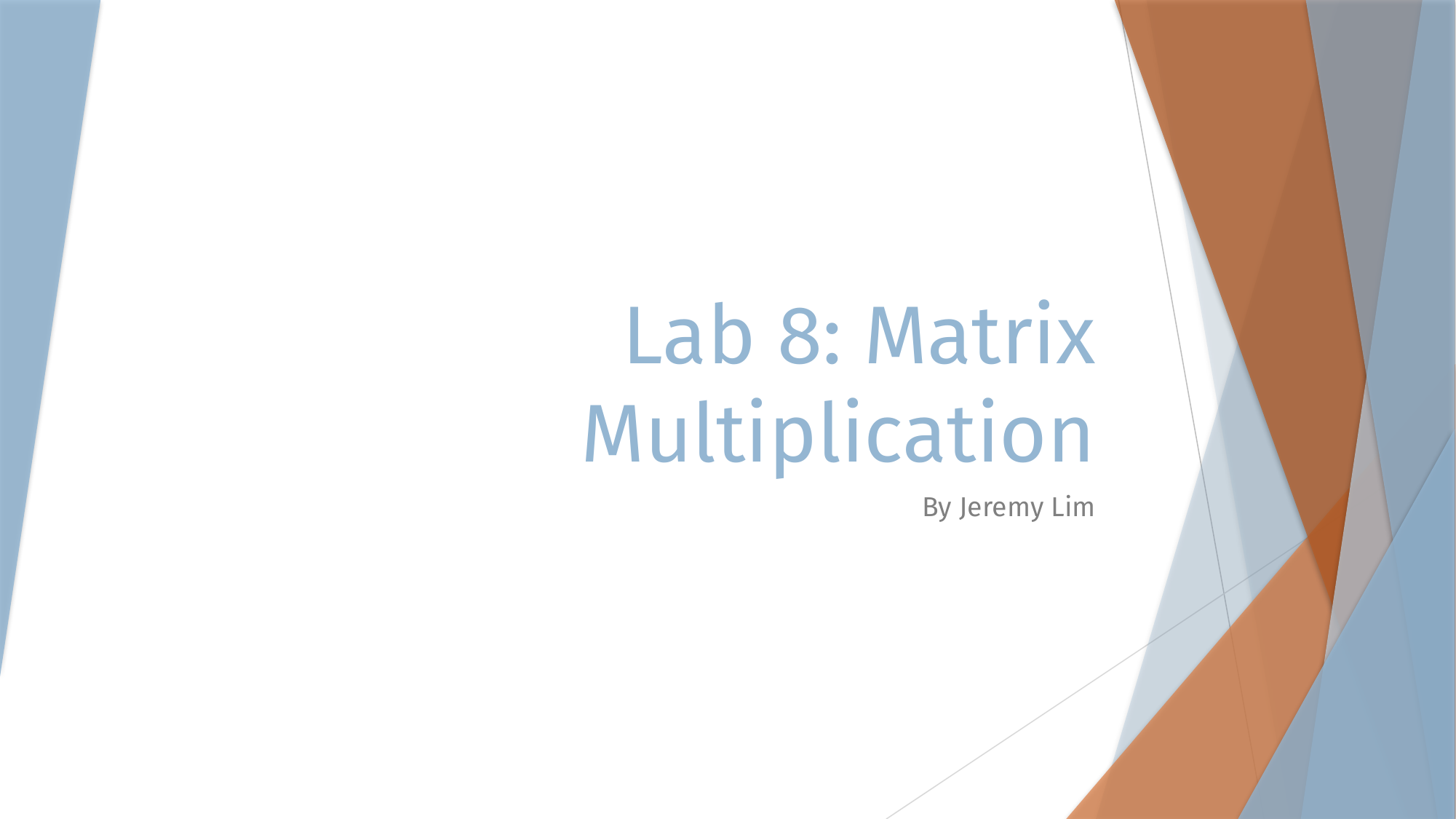

# Lab 8: Matrix Multiplication
By Jeremy Lim